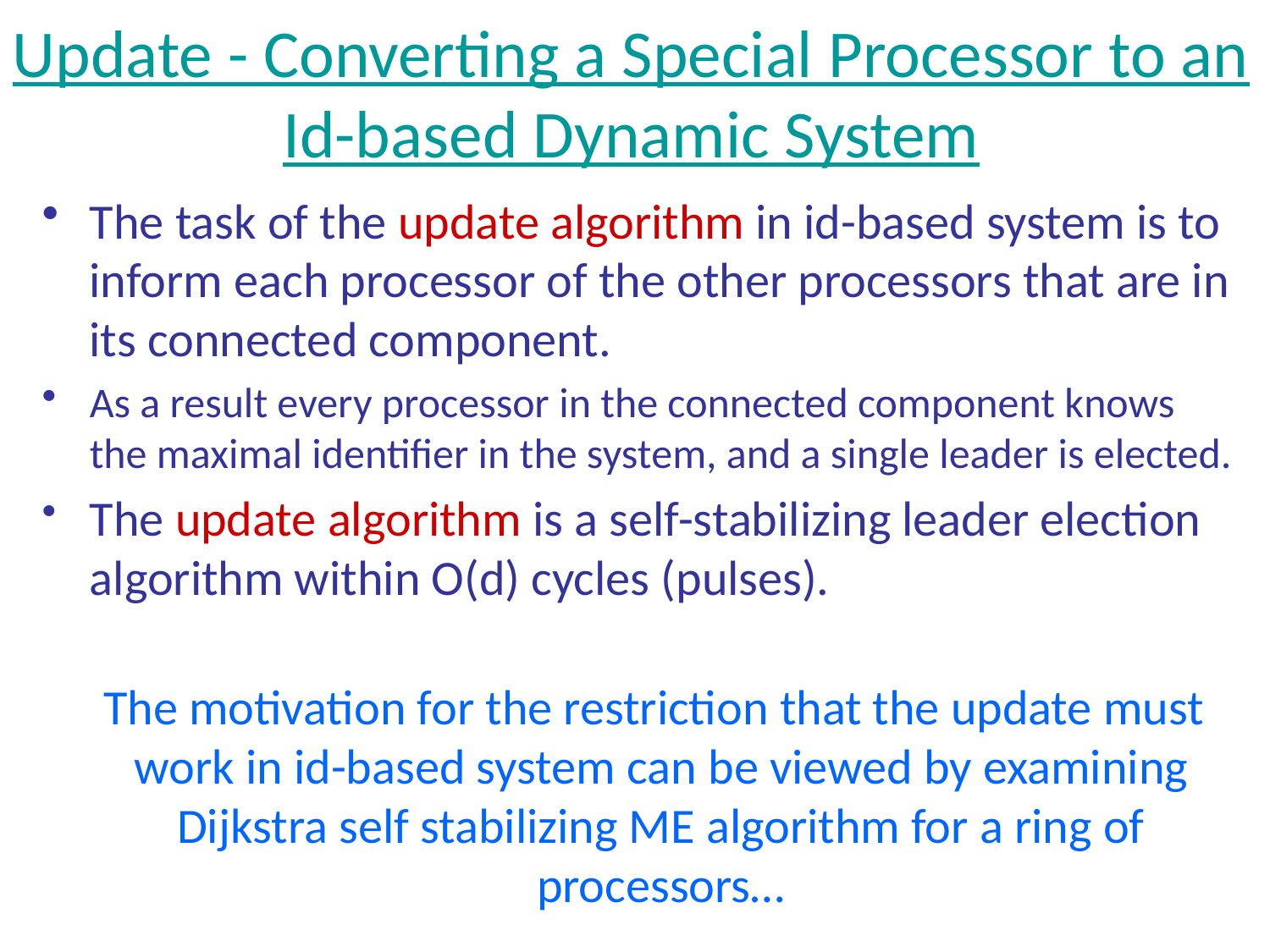

# Update - Converting a Special Processor to an Id-based Dynamic System
The task of the update algorithm in id-based system is to inform each processor of the other processors that are in its connected component.
As a result every processor in the connected component knows the maximal identifier in the system, and a single leader is elected.
The update algorithm is a self-stabilizing leader election algorithm within O(d) cycles (pulses).
   The motivation for the restriction that the update must work in id-based system can be viewed by examining Dijkstra self stabilizing ME algorithm for a ring of processors…